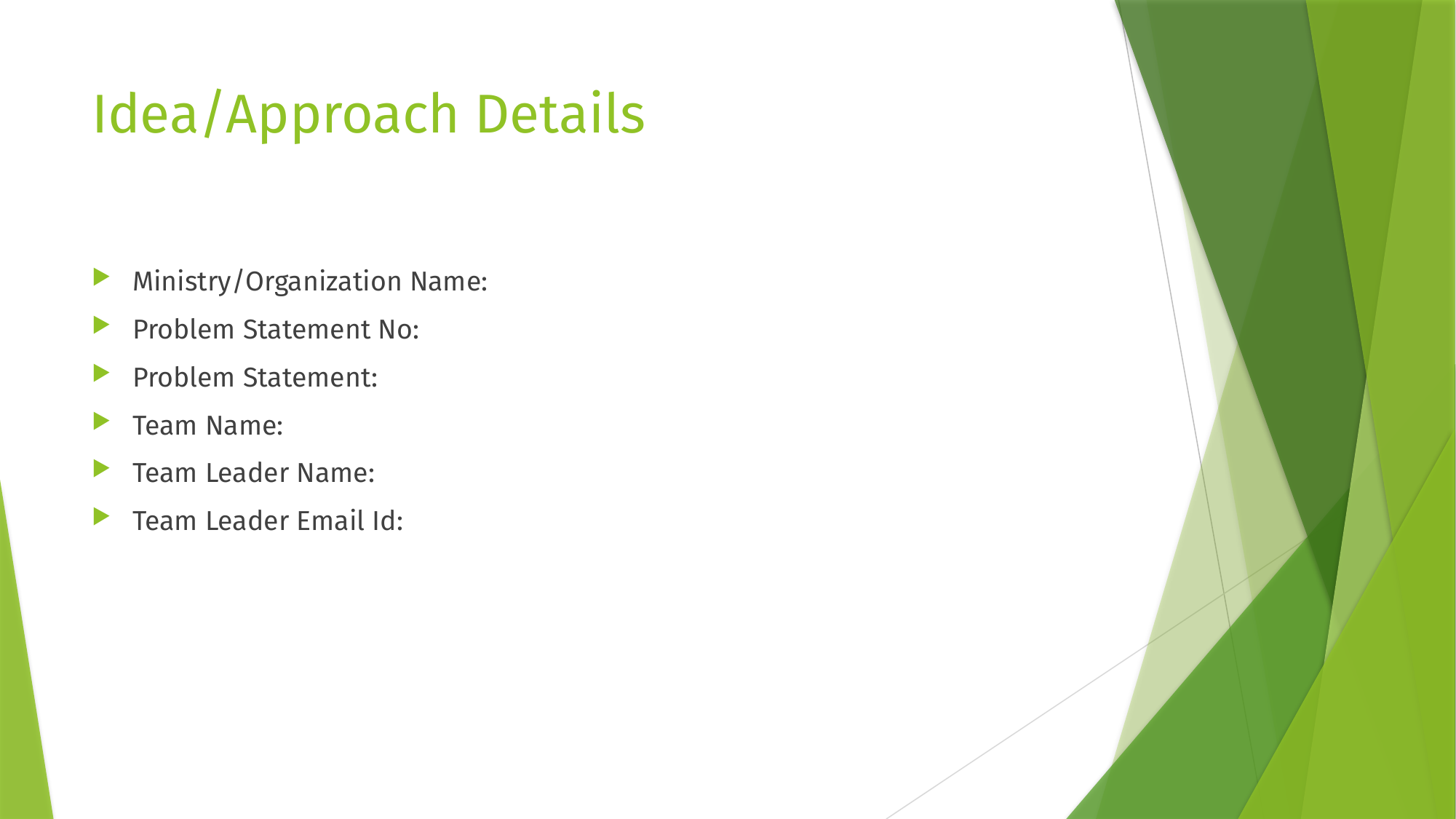

# Idea/Approach Details
Ministry/Organization Name:
Problem Statement No:
Problem Statement:
Team Name:
Team Leader Name:
Team Leader Email Id: